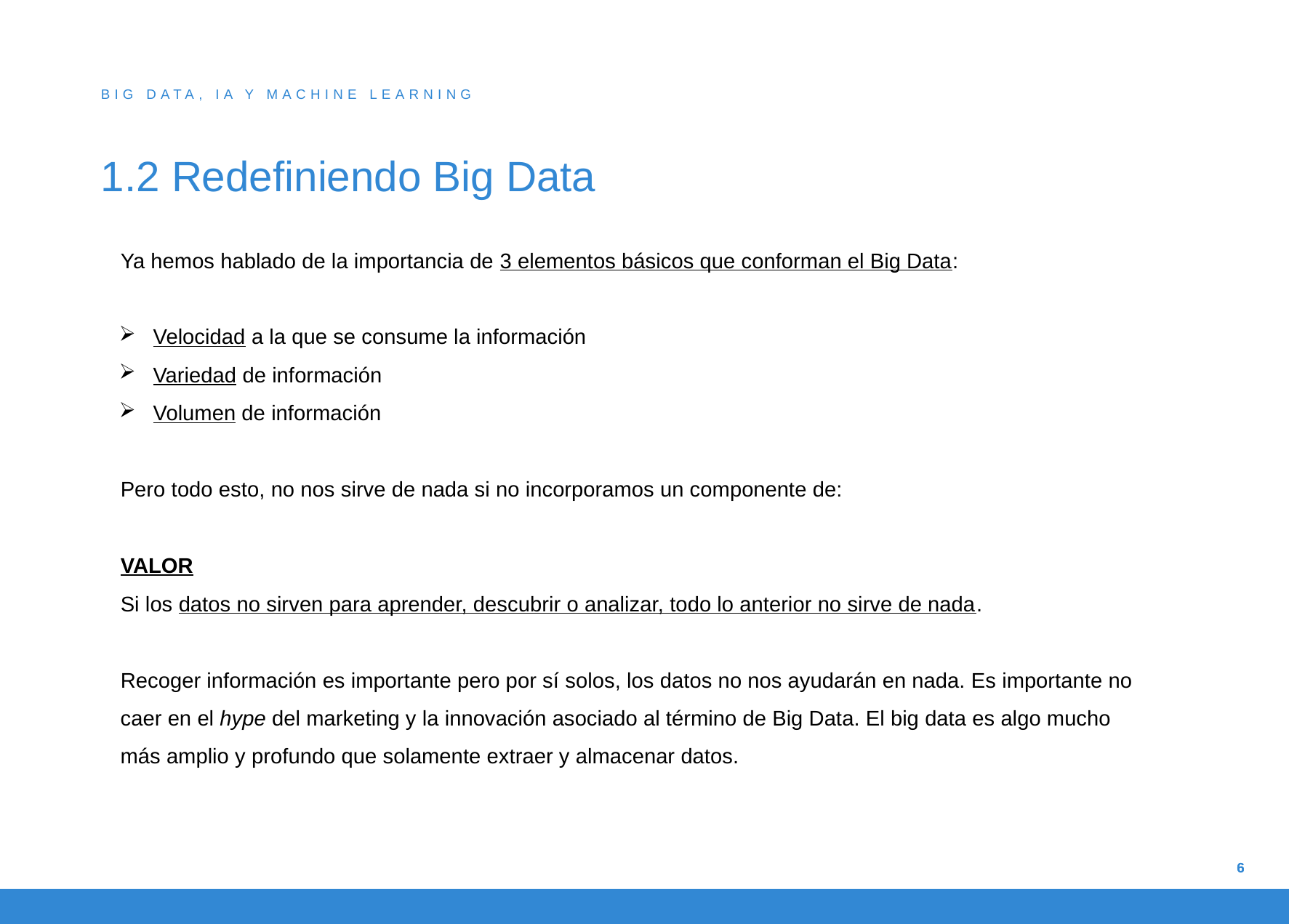

BIG DATA, IA Y MACHINE LEARNING

# 1.2 Redefiniendo Big Data
Ya hemos hablado de la importancia de 3 elementos básicos que conforman el Big Data:

Velocidad a la que se consume la información
Variedad de información
Volumen de información

Pero todo esto, no nos sirve de nada si no incorporamos un componente de:

VALOR
Si los datos no sirven para aprender, descubrir o analizar, todo lo anterior no sirve de nada.

Recoger información es importante pero por sí solos, los datos no nos ayudarán en nada. Es importante no caer en el hype del marketing y la innovación asociado al término de Big Data. El big data es algo mucho más amplio y profundo que solamente extraer y almacenar datos.

6